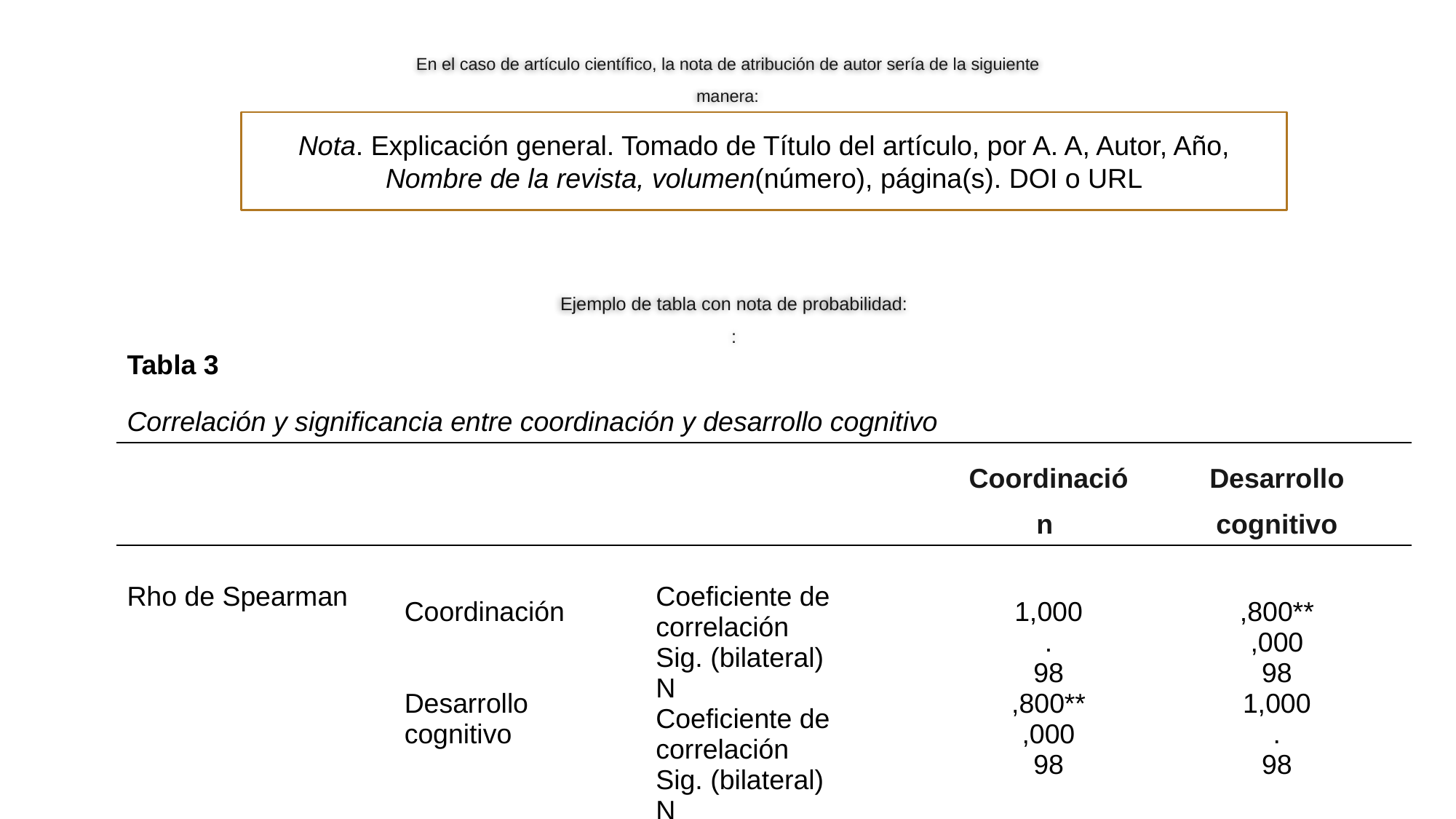

En el caso de artículo científico, la nota de atribución de autor sería de la siguiente
manera:
Nota. Explicación general. Tomado de Título del artículo, por A. A, Autor, Año, Nombre de la revista, volumen(número), página(s). DOI o URL
Ejemplo de tabla con nota de probabilidad:
:
| Tabla 3 |  |  |  |  |
| --- | --- | --- | --- | --- |
| Correlación y significancia entre coordinación y desarrollo cognitivo |  |  |  |  |
|  |  |  | Coordinación | Desarrollo cognitivo |
| Rho de Spearman | Coordinación Desarrollo cognitivo | Coeficiente de correlación Sig. (bilateral) N Coeficiente de correlación Sig. (bilateral) N | 1,000 . 98 ,800\*\* ,000 98 | ,800\*\* ,000 98 1,000 . 98 |
| Nota.\*\*. La correlación es significativa en el nivel 0,01 (2 colas) | [0-17] | [18-35] | [36-52] |  |